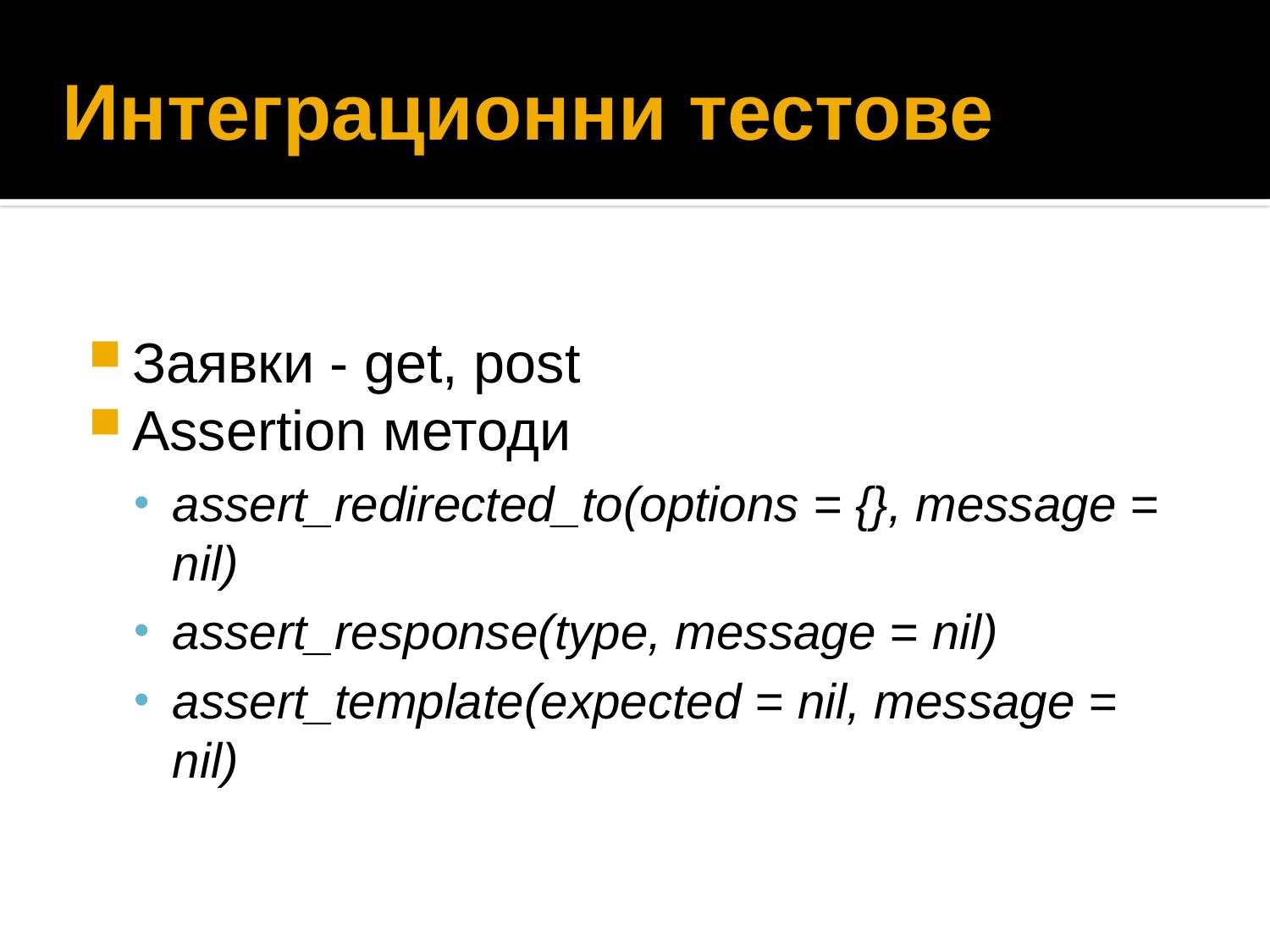

# Интеграционни тестове

Заявки - get, post
Assertion методи
assert_redirected_to(options = {}, message = nil)
assert_response(type, message = nil)
assert_template(expected = nil, message = nil)